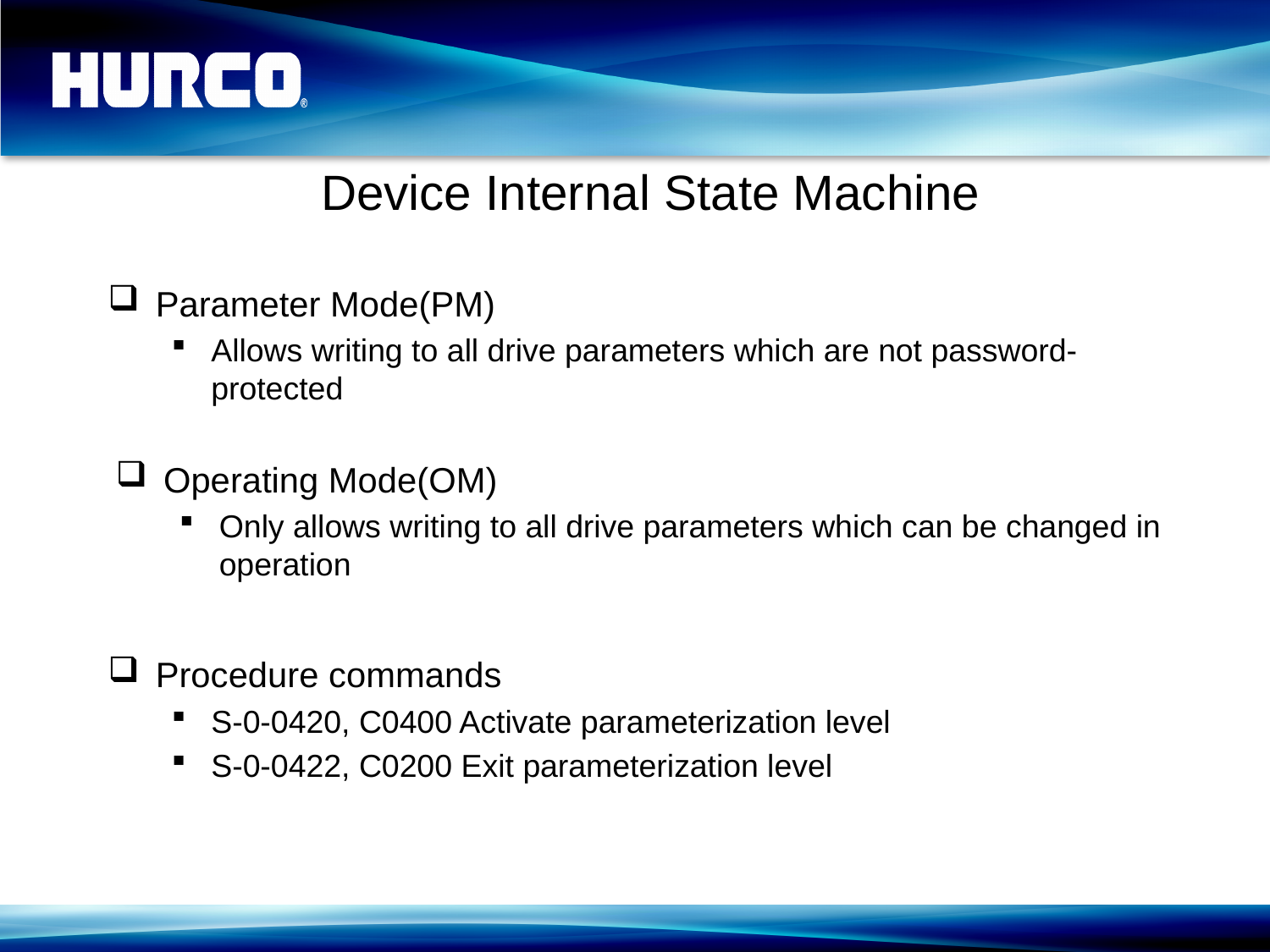

# Device Internal State Machine
Parameter Mode(PM)
Allows writing to all drive parameters which are not password-protected

Operating Mode(OM)
Only allows writing to all drive parameters which can be changed in operation

Procedure commands
S-0-0420, C0400 Activate parameterization level
S-0-0422, C0200 Exit parameterization level